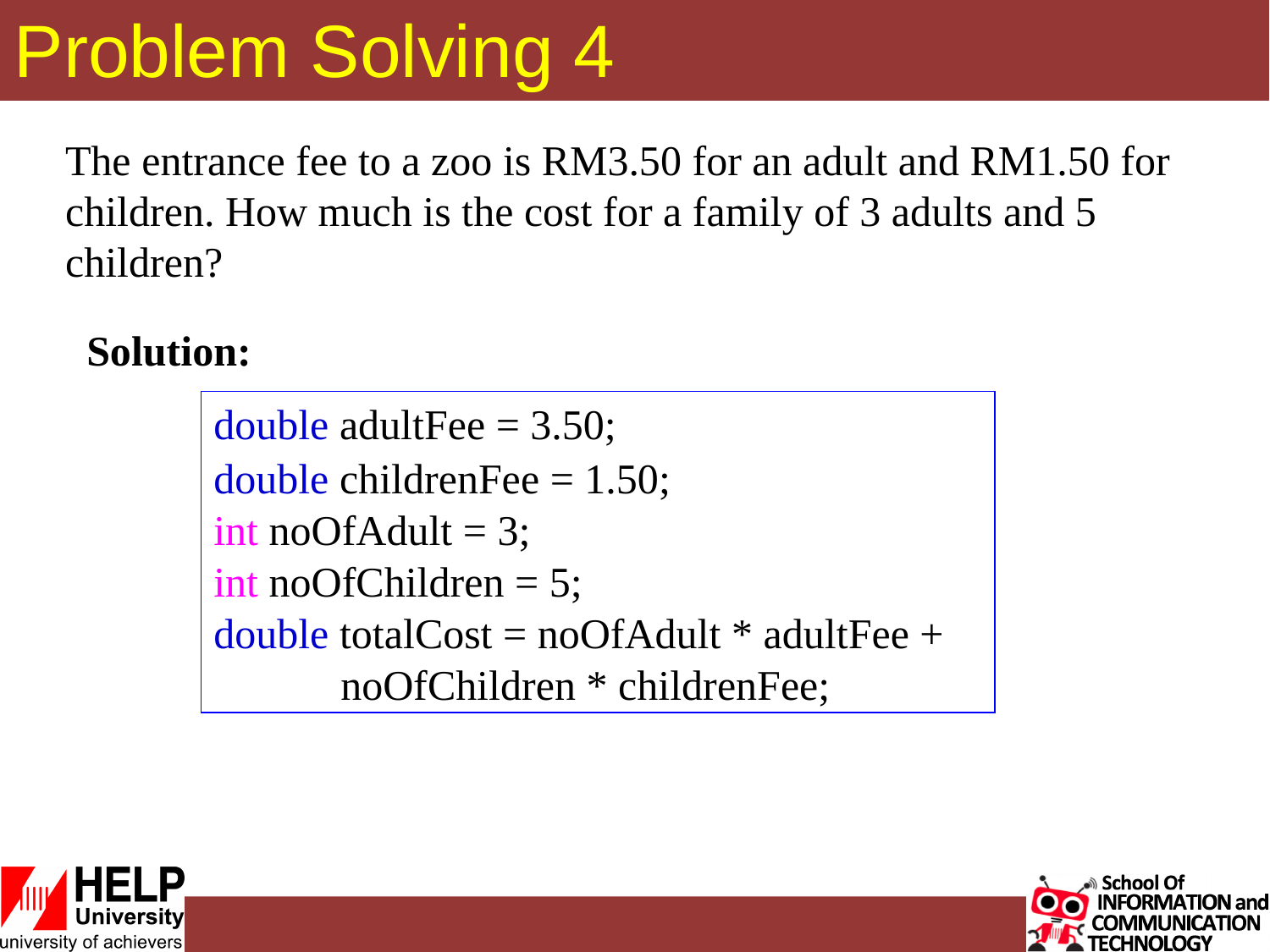

# Problem Solving 4
The entrance fee to a zoo is RM3.50 for an adult and RM1.50 for children. How much is the cost for a family of 3 adults and 5 children?
Solution:
double adultFee = 3.50;
double childrenFee = 1.50;
int noOfAdult = 3;
int noOfChildren = 5;
double totalCost = noOfAdult * adultFee +
	noOfChildren * childrenFee;